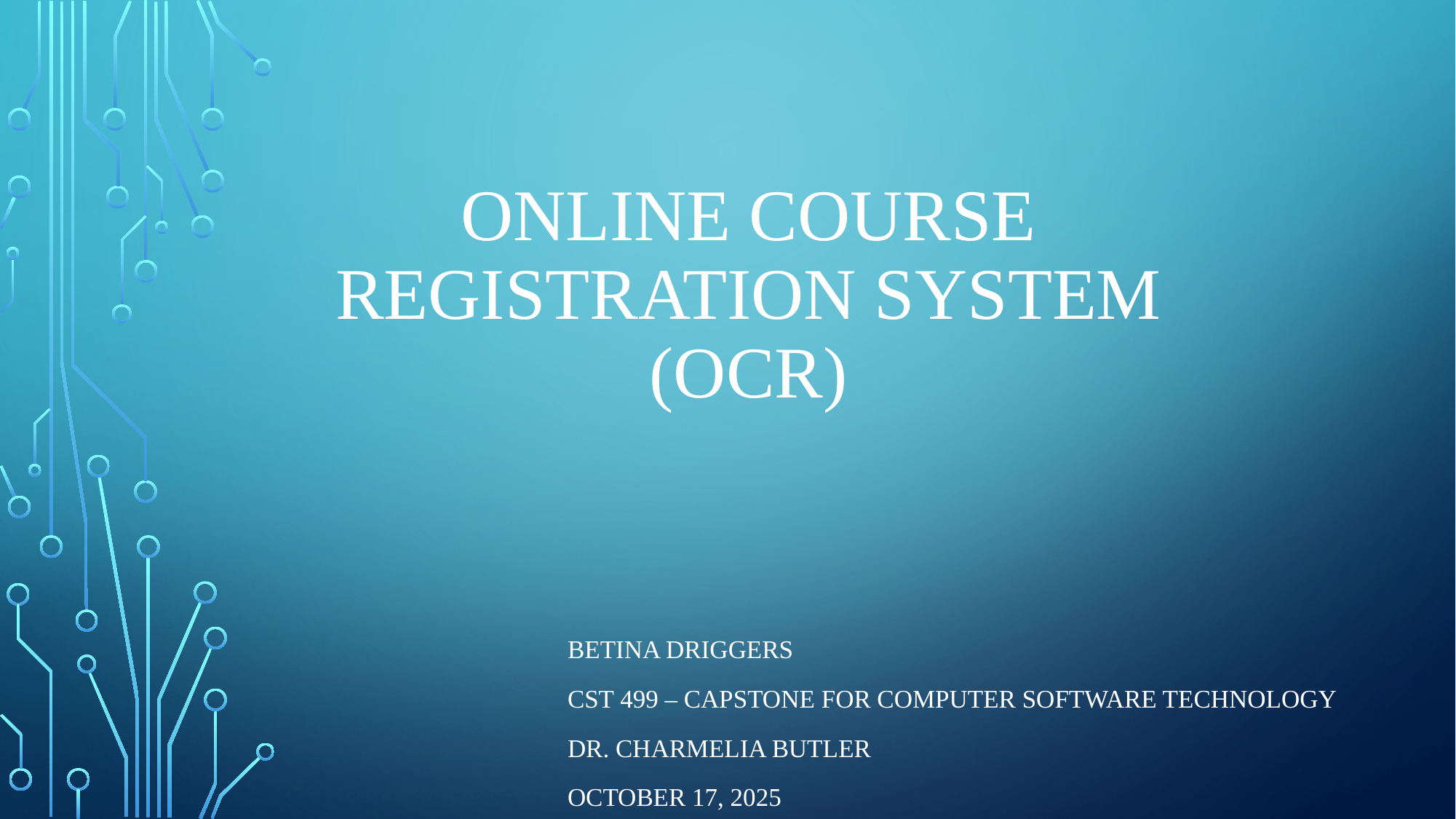

# Online course registration system (OCR)
Betina Driggers
CST 499 – Capstone for computer Software Technology
Dr. Charmelia Butler
October 17, 2025